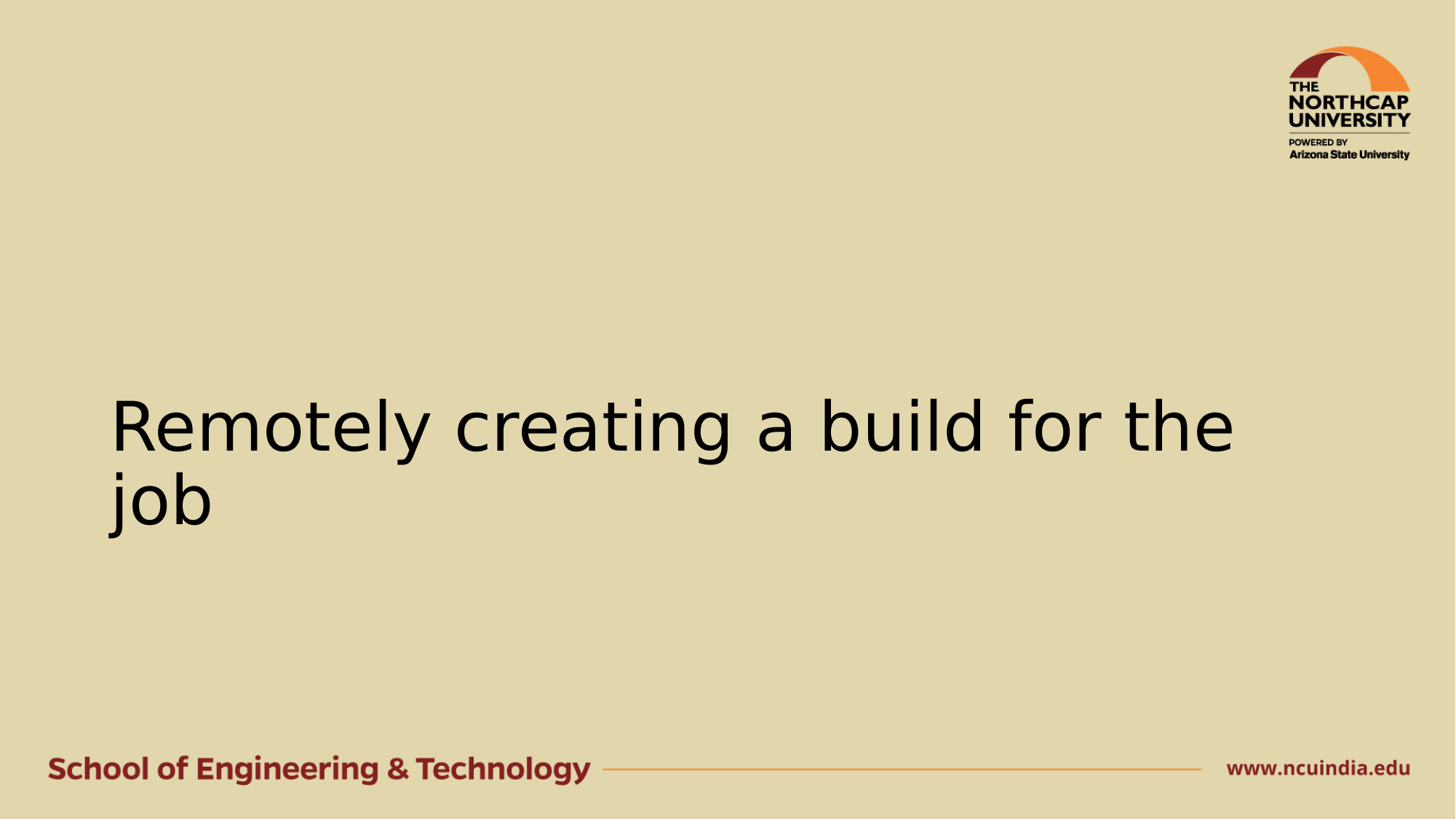

# Remotely creating a build for the job